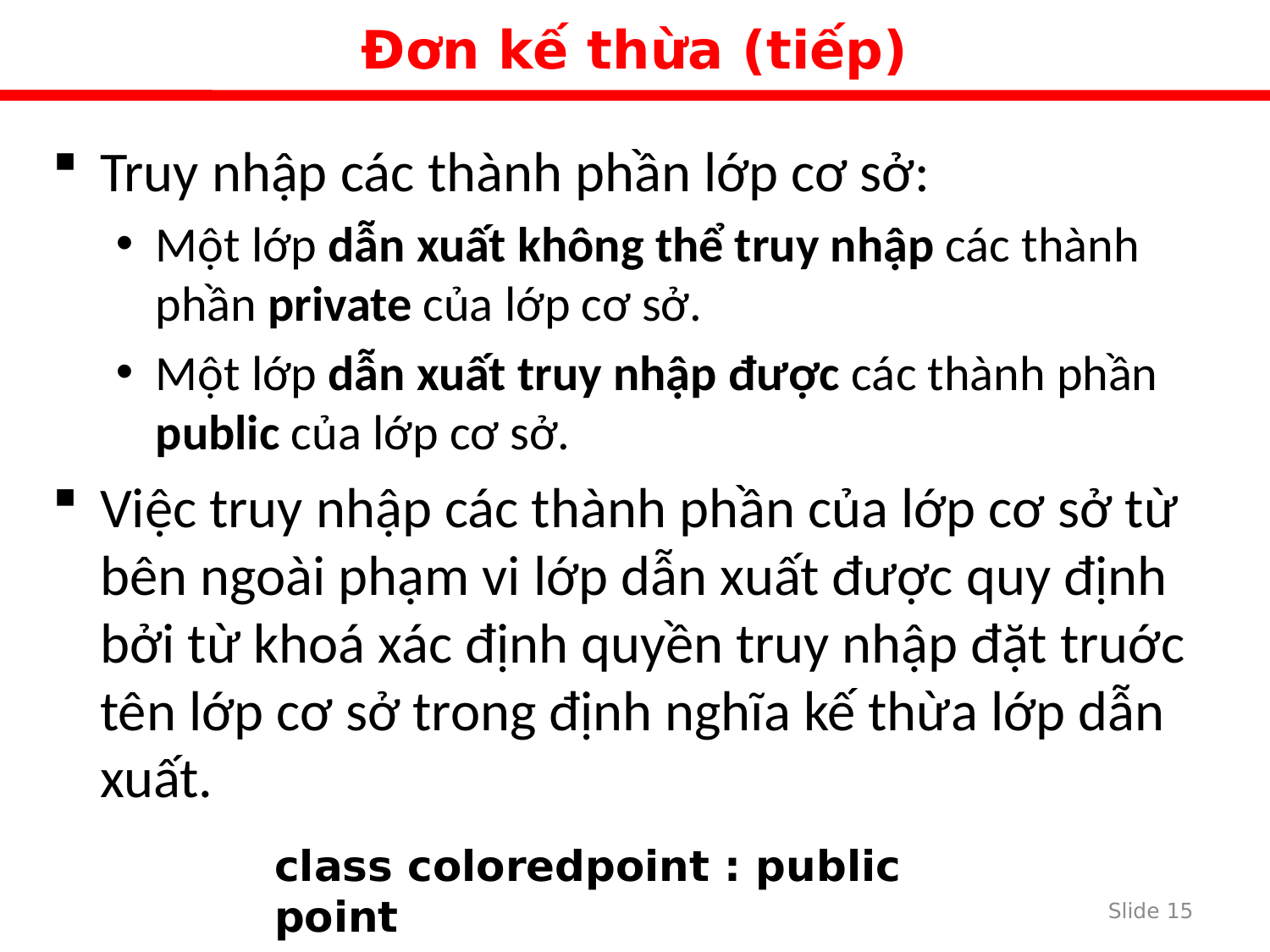

Đơn kế thừa (tiếp)

Truy nhập các thành phần lớp cơ sở:
Một lớp dẫn xuất không thể truy nhập các thành phần private của lớp cơ sở.
Một lớp dẫn xuất truy nhập được các thành phần public của lớp cơ sở.
Việc truy nhập các thành phần của lớp cơ sở từ bên ngoài phạm vi lớp dẫn xuất được quy định bởi từ khoá xác định quyền truy nhập đặt truớc tên lớp cơ sở trong định nghĩa kế thừa lớp dẫn xuất.
class coloredpoint : public point
Slide 15